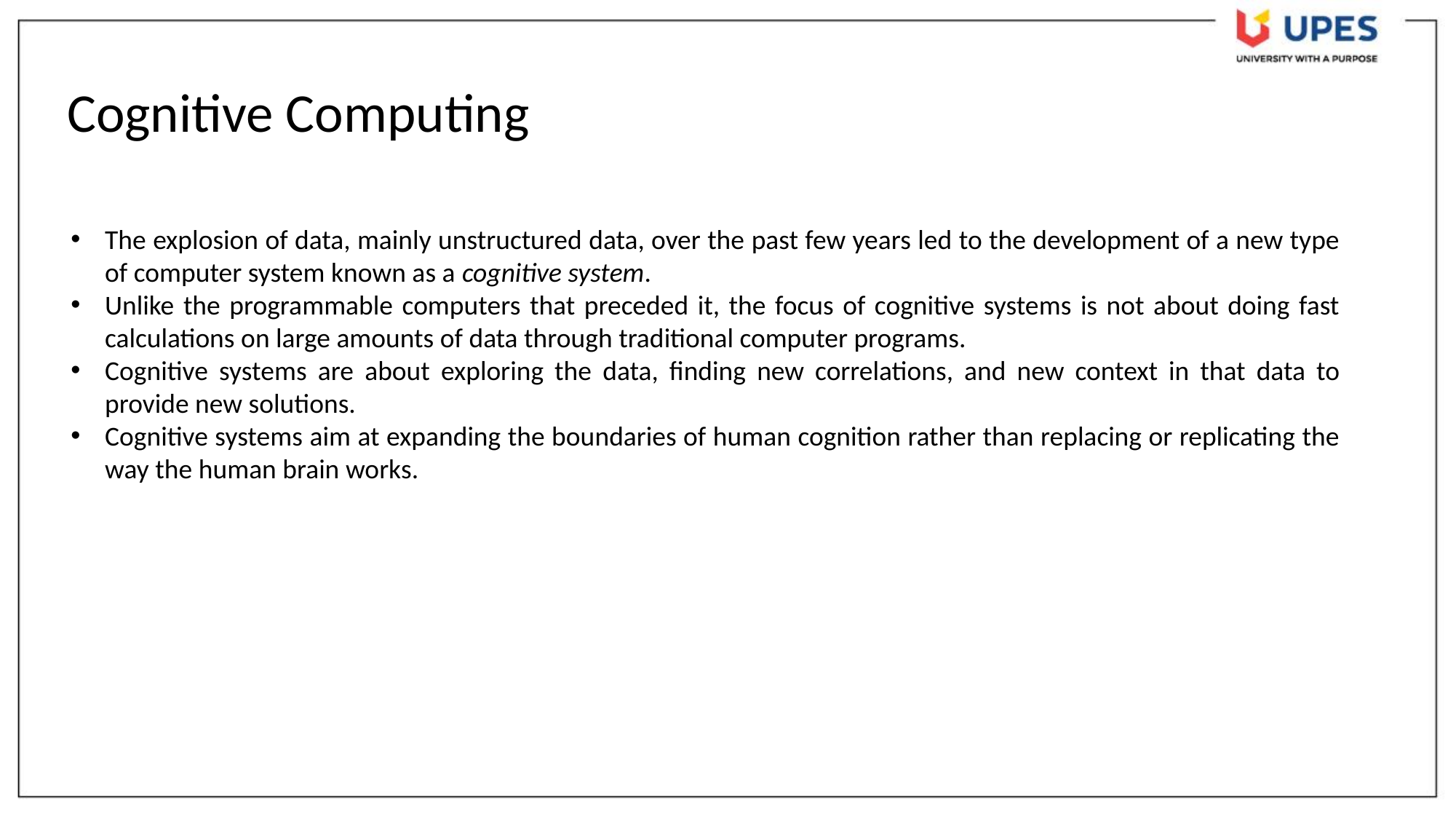

Cognitive Computing
The explosion of data, mainly unstructured data, over the past few years led to the development of a new type of computer system known as a cognitive system.
Unlike the programmable computers that preceded it, the focus of cognitive systems is not about doing fast calculations on large amounts of data through traditional computer programs.
Cognitive systems are about exploring the data, finding new correlations, and new context in that data to provide new solutions.
Cognitive systems aim at expanding the boundaries of human cognition rather than replacing or replicating the way the human brain works.